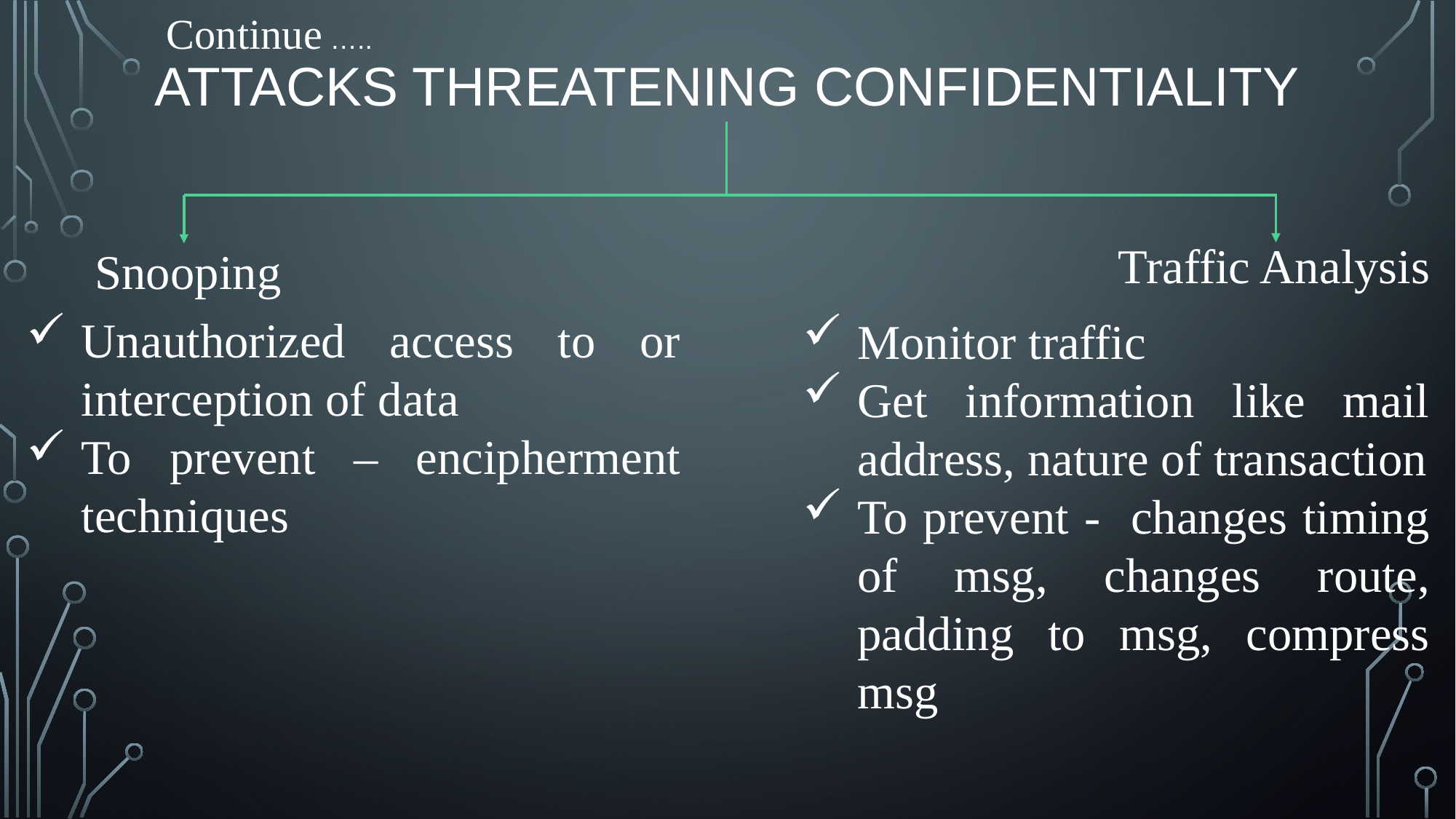

# Attacks threatening confidentiality
Continue …..
Traffic Analysis
Snooping
Unauthorized access to or interception of data
To prevent – encipherment techniques

Monitor traffic
Get information like mail address, nature of transaction
To prevent -  changes timing of msg, changes route, padding to msg, compress msg